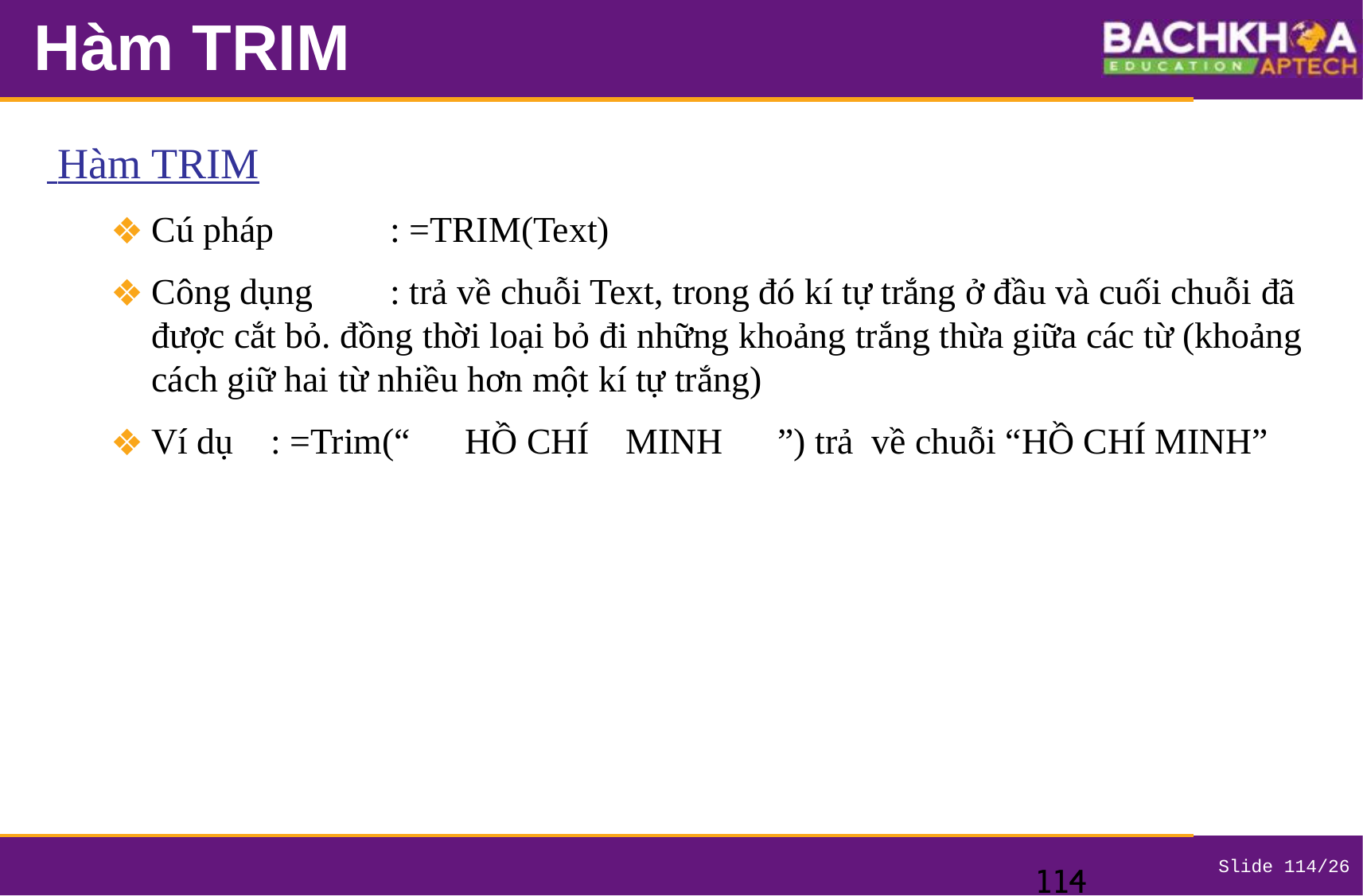

# Hàm TRIM
 Hàm TRIM
Cú pháp	: =TRIM(Text)
Công dụng	: trả về chuỗi Text, trong đó kí tự trắng ở đầu và cuối chuỗi đã được cắt bỏ. đồng thời loại bỏ đi những khoảng trắng thừa giữa các từ (khoảng cách giữ hai từ nhiều hơn một kí tự trắng)
Ví dụ	: =Trim(“      HỒ CHÍ    MINH      ”) trả  về chuỗi “HỒ CHÍ MINH”

114